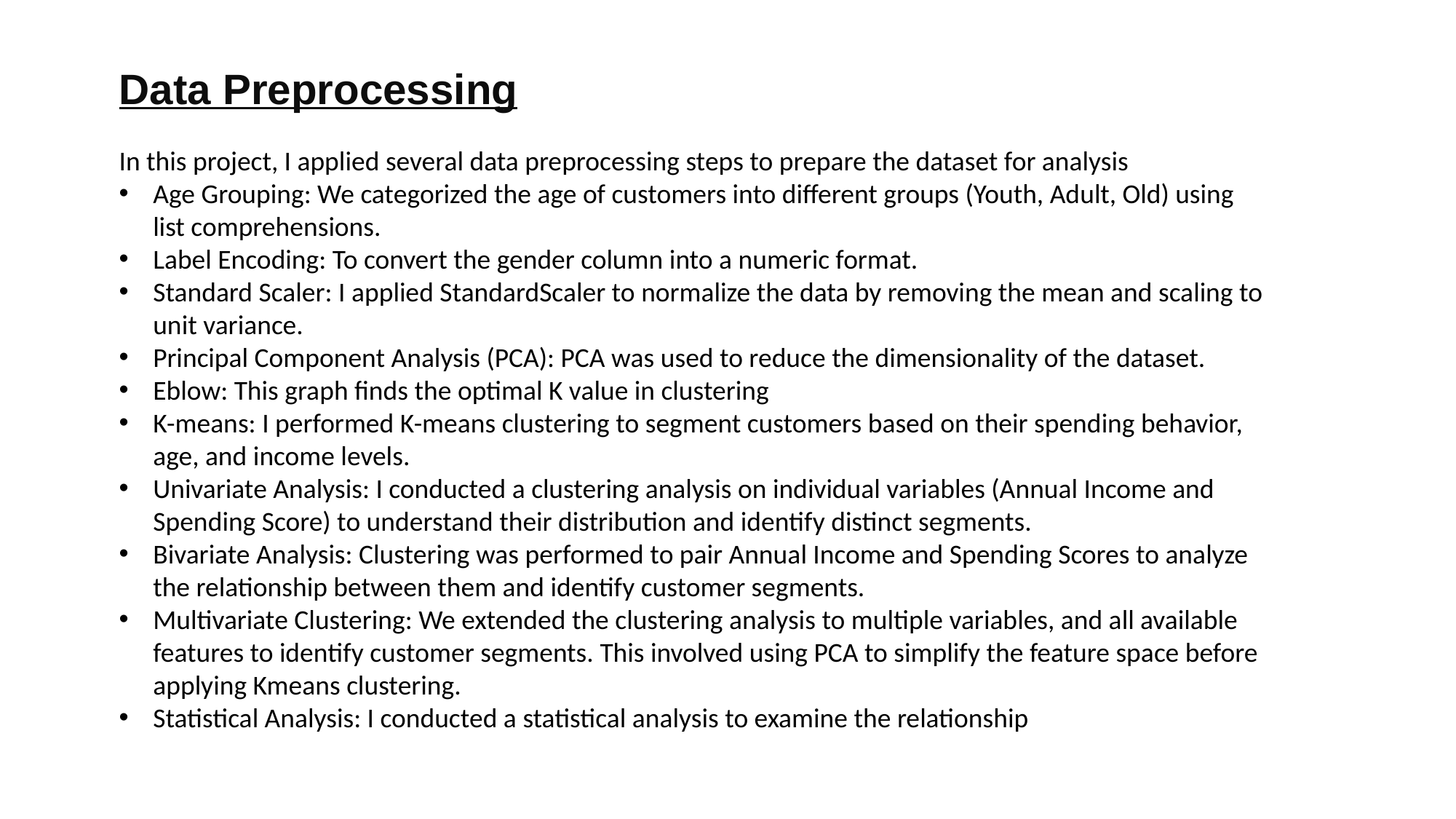

Data Preprocessing
In this project, I applied several data preprocessing steps to prepare the dataset for analysis
Age Grouping: We categorized the age of customers into different groups (Youth, Adult, Old) using list comprehensions.
Label Encoding: To convert the gender column into a numeric format.
Standard Scaler: I applied StandardScaler to normalize the data by removing the mean and scaling to unit variance.
Principal Component Analysis (PCA): PCA was used to reduce the dimensionality of the dataset.
Eblow: This graph finds the optimal K value in clustering
K-means: I performed K-means clustering to segment customers based on their spending behavior, age, and income levels.
Univariate Analysis: I conducted a clustering analysis on individual variables (Annual Income and Spending Score) to understand their distribution and identify distinct segments.
Bivariate Analysis: Clustering was performed to pair Annual Income and Spending Scores to analyze the relationship between them and identify customer segments.
Multivariate Clustering: We extended the clustering analysis to multiple variables, and all available features to identify customer segments. This involved using PCA to simplify the feature space before applying Kmeans clustering.
Statistical Analysis: I conducted a statistical analysis to examine the relationship